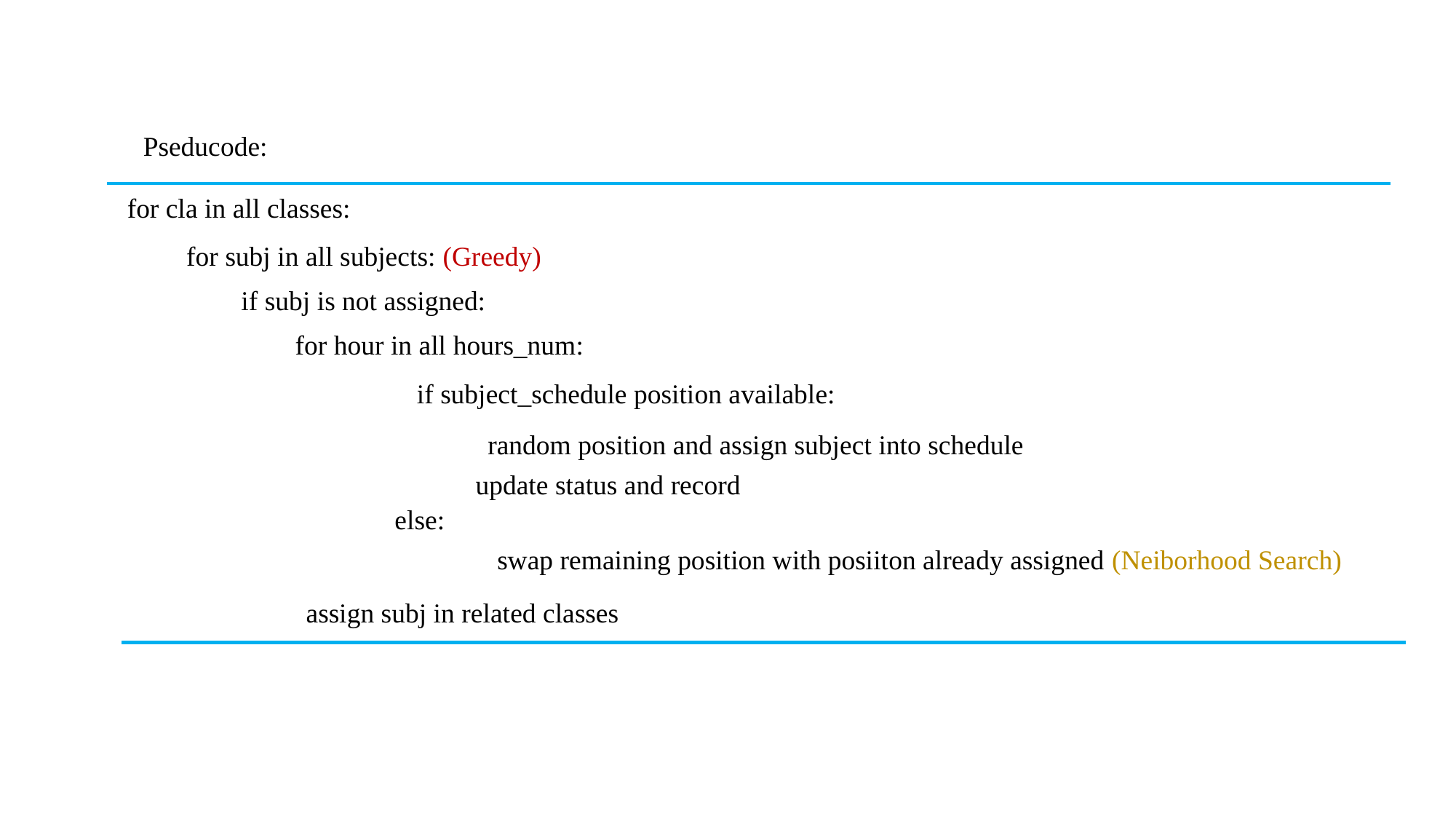

Pseducode:
for cla in all classes:
for subj in all subjects: (Greedy)
if subj is not assigned:
for hour in all hours_num:
if subject_schedule position available:
random position and assign subject into schedule
update status and record
else:
swap remaining position with posiiton already assigned (Neiborhood Search)
assign subj in related classes